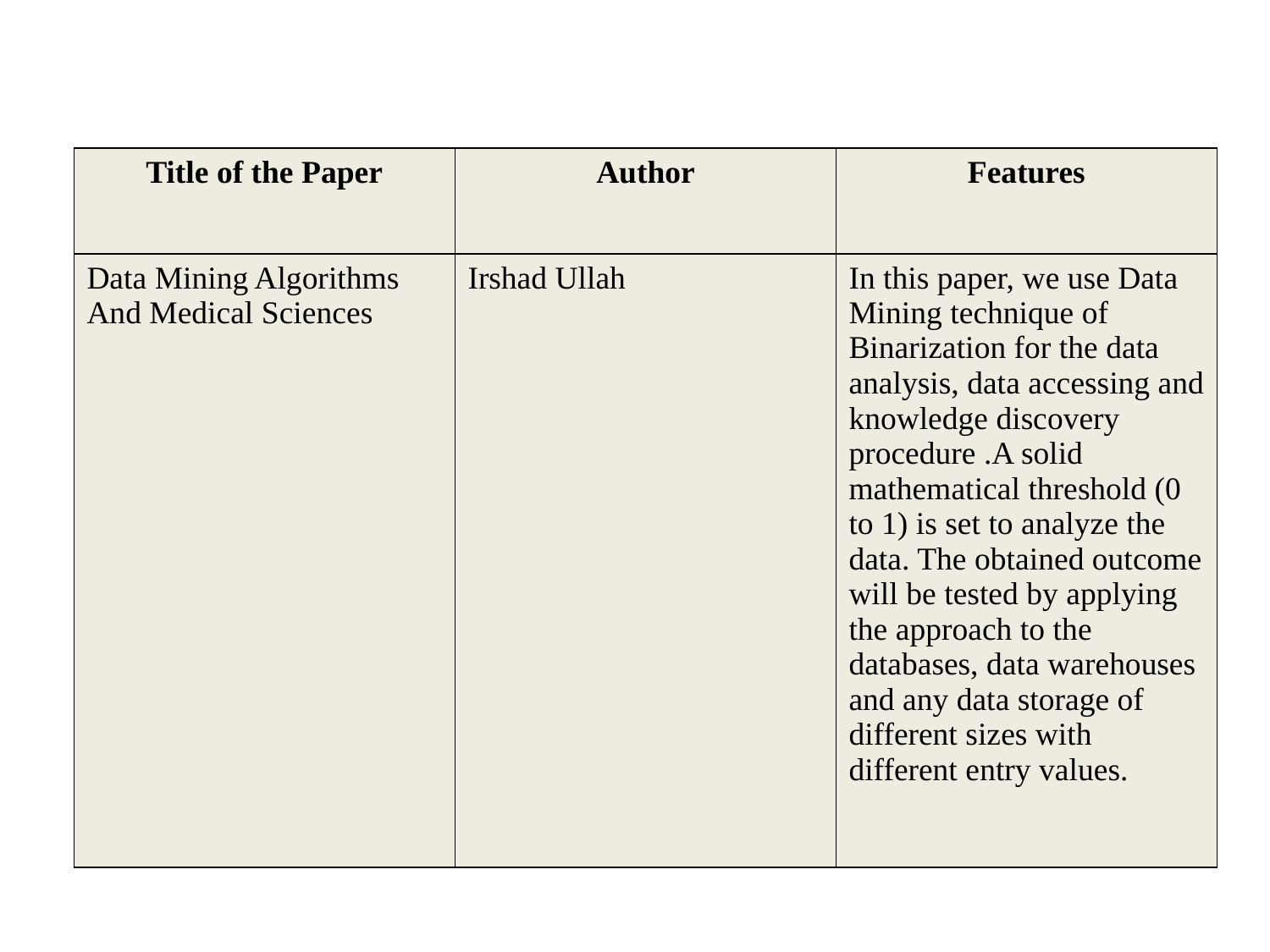

| Title of the Paper | Author | Features |
| --- | --- | --- |
| Data Mining Algorithms And Medical Sciences | Irshad Ullah | In this paper, we use Data Mining technique of Binarization for the data analysis, data accessing and knowledge discovery procedure .A solid mathematical threshold (0 to 1) is set to analyze the data. The obtained outcome will be tested by applying the approach to the databases, data warehouses and any data storage of different sizes with different entry values. |
| --- | --- | --- |